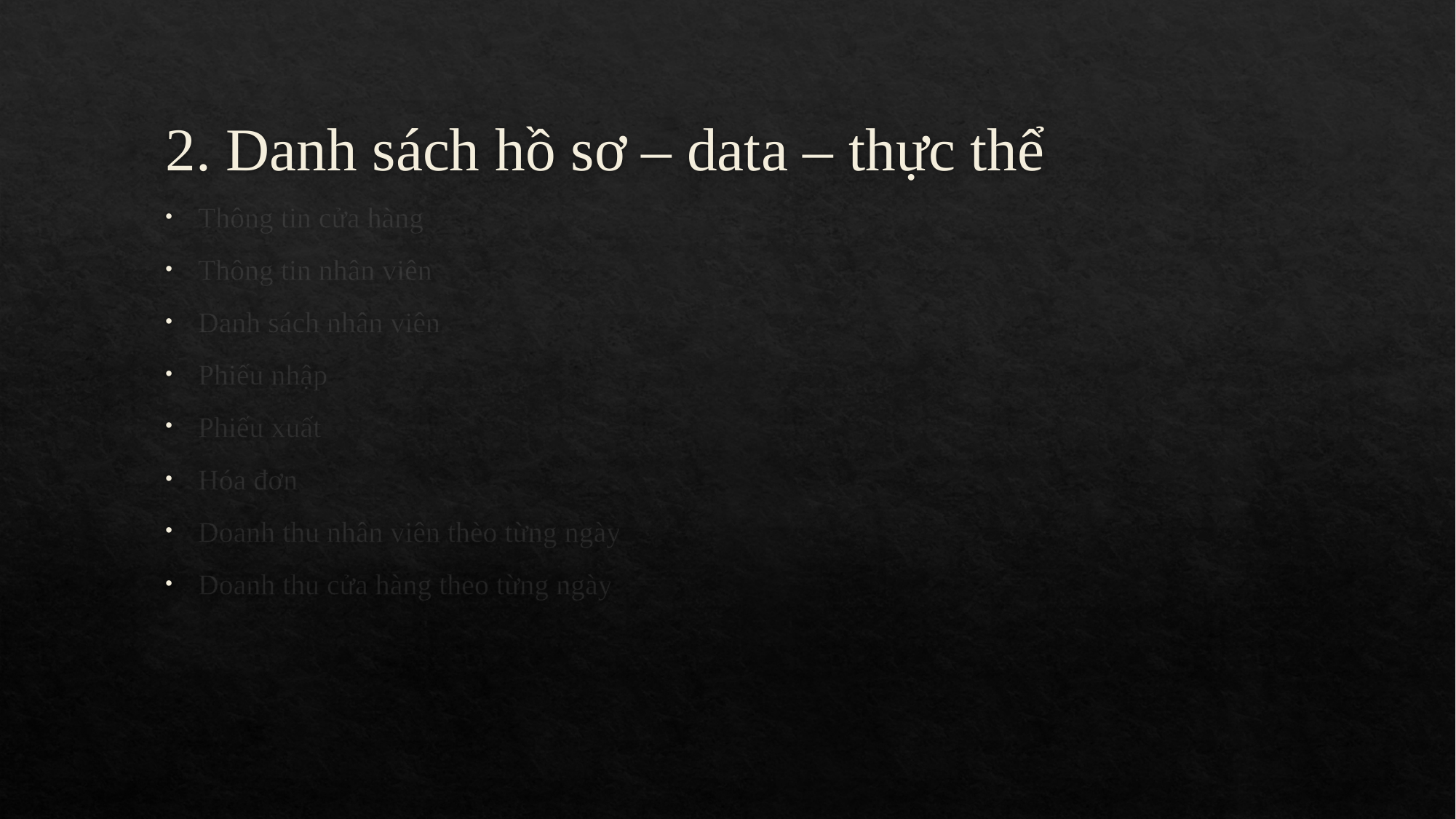

# 2. Danh sách hồ sơ – data – thực thể
Thông tin cửa hàng
Thông tin nhân viên
Danh sách nhân viên
Phiếu nhập
Phiếu xuất
Hóa đơn
Doanh thu nhân viên thèo từng ngày
Doanh thu cửa hàng theo từng ngày